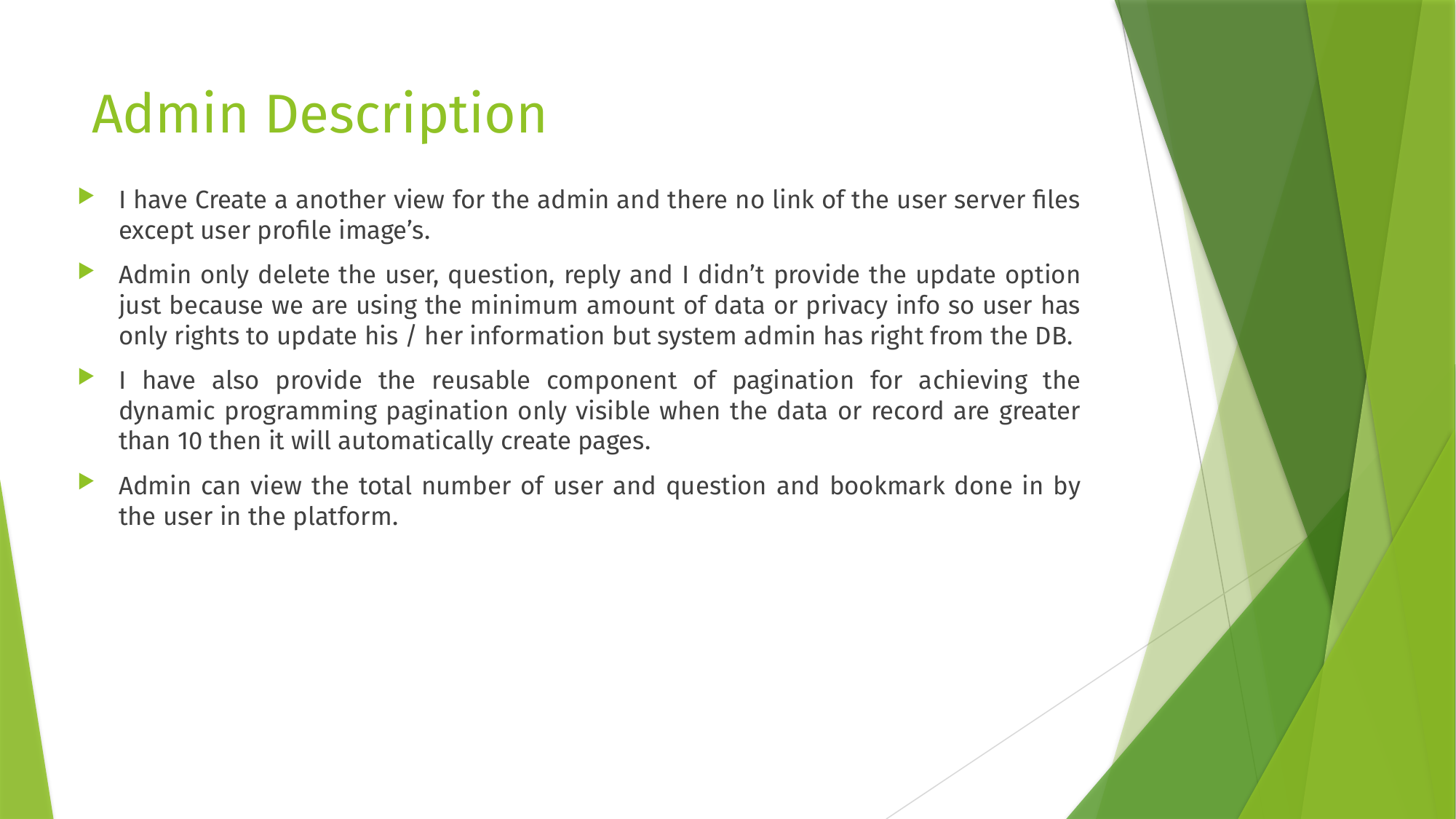

# Admin Description
I have Create a another view for the admin and there no link of the user server files except user profile image’s.
Admin only delete the user, question, reply and I didn’t provide the update option just because we are using the minimum amount of data or privacy info so user has only rights to update his / her information but system admin has right from the DB.
I have also provide the reusable component of pagination for achieving the dynamic programming pagination only visible when the data or record are greater than 10 then it will automatically create pages.
Admin can view the total number of user and question and bookmark done in by the user in the platform.